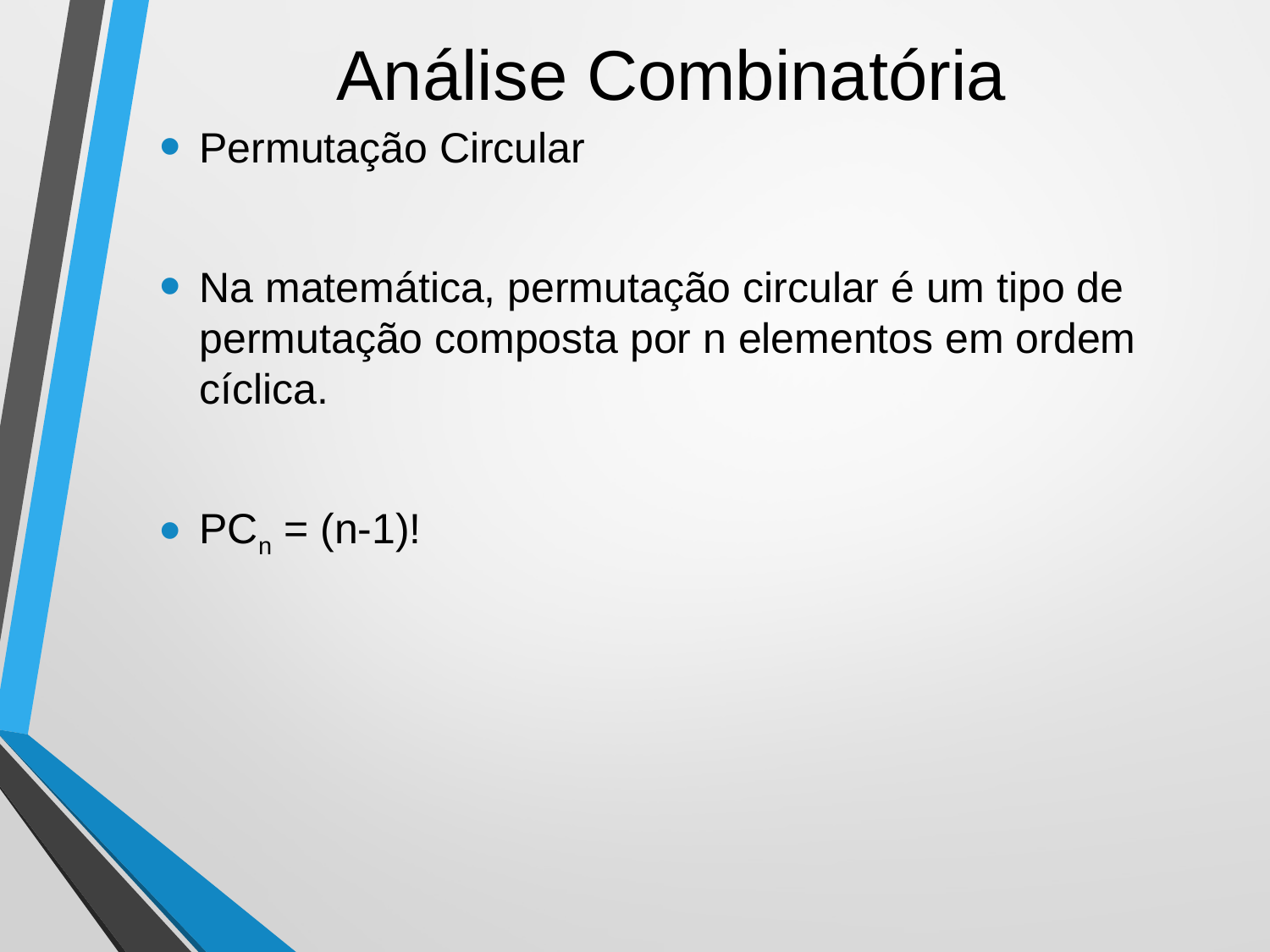

# Análise Combinatória
Permutação Circular

Na matemática, permutação circular é um tipo de permutação composta por n elementos em ordem cíclica.

PCn = (n-1)!